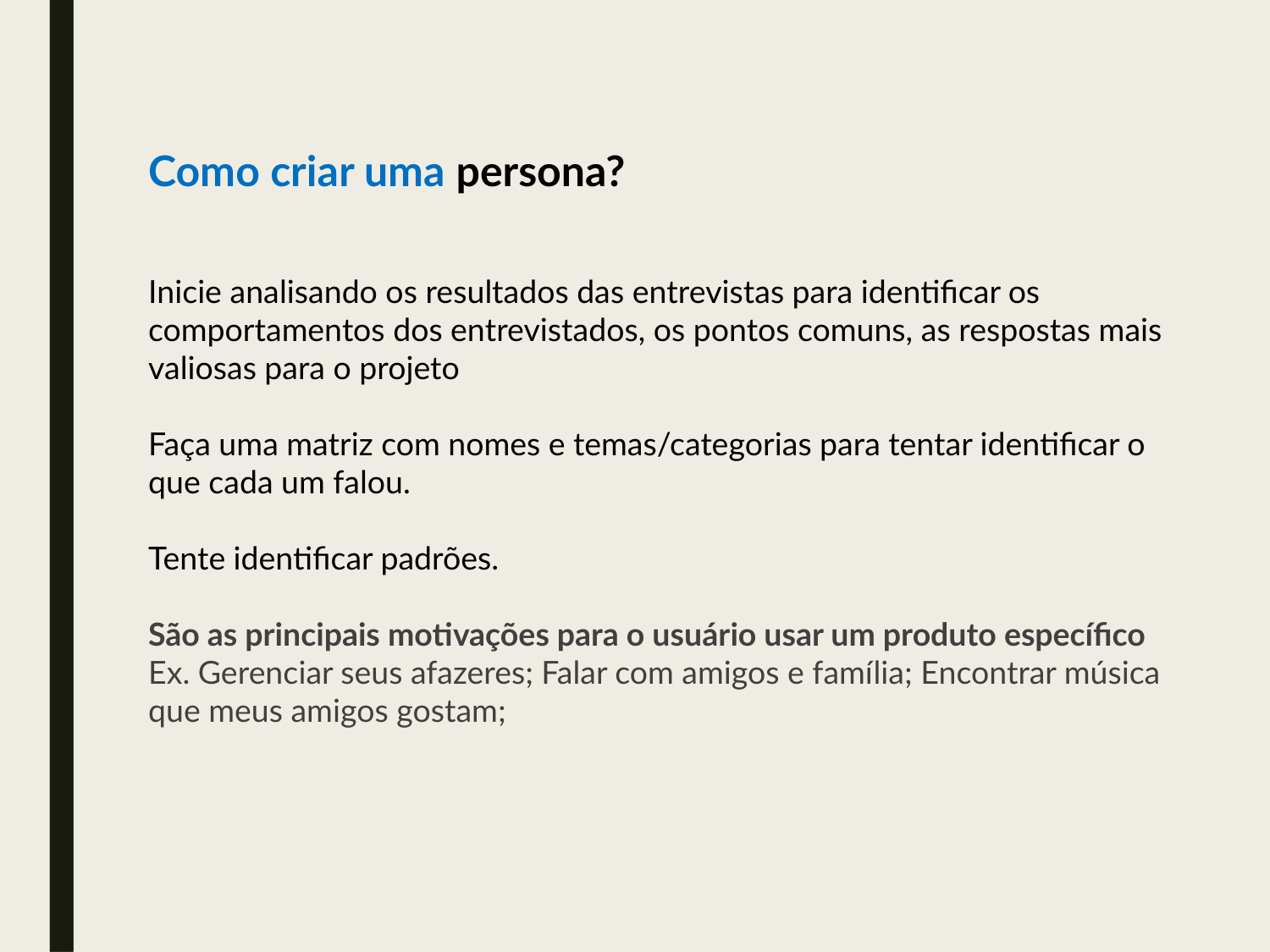

Como criar uma persona?

Inicie analisando os resultados das entrevistas para identificar os comportamentos dos entrevistados, os pontos comuns, as respostas mais valiosas para o projeto

Faça uma matriz com nomes e temas/categorias para tentar identificar o que cada um falou.

Tente identificar padrões.

São as principais motivações para o usuário usar um produto específico
Ex. Gerenciar seus afazeres; Falar com amigos e família; Encontrar música que meus amigos gostam;